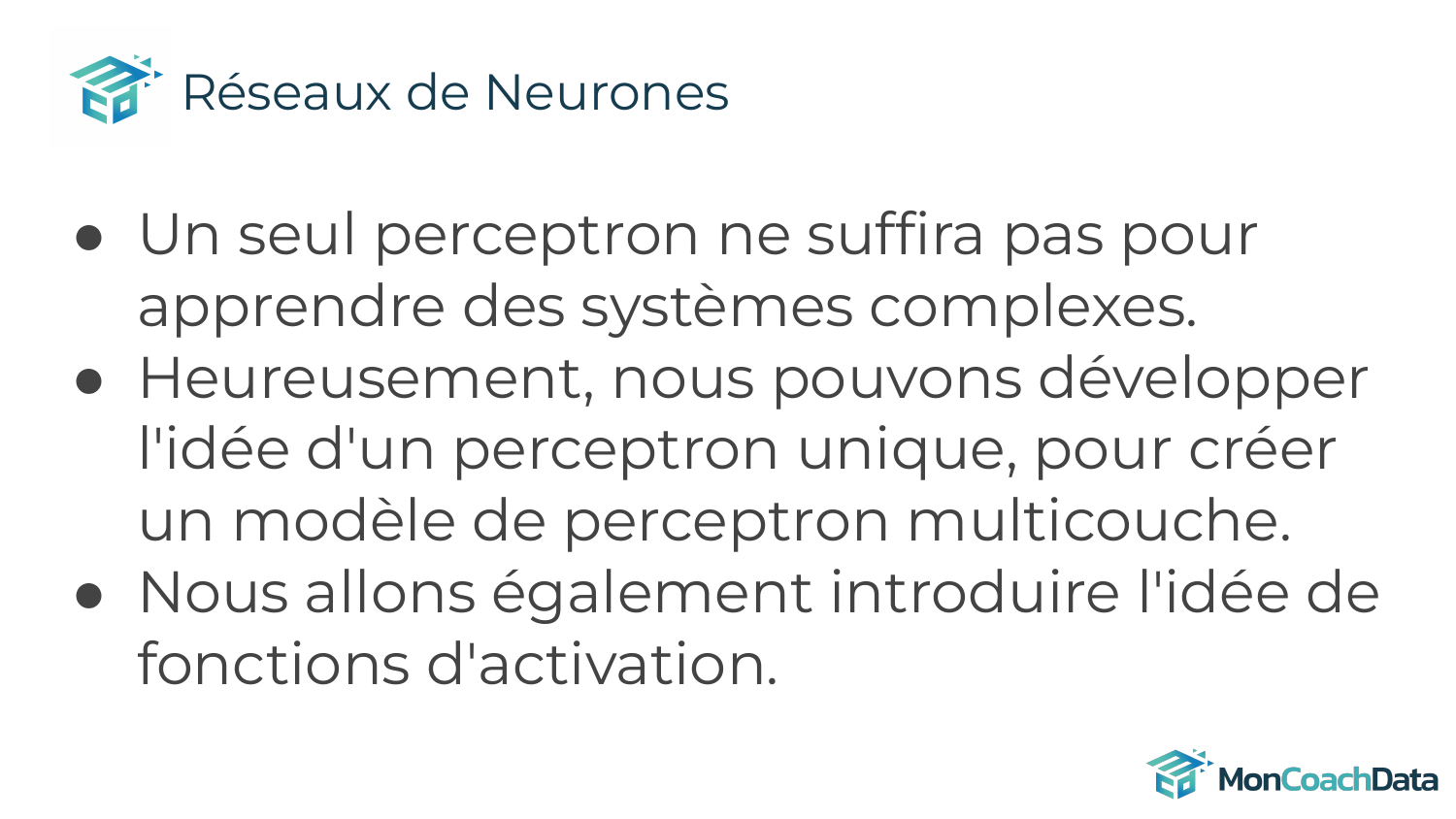

# Réseaux de Neurones
Un seul perceptron ne suffira pas pour apprendre des systèmes complexes.
Heureusement, nous pouvons développer l'idée d'un perceptron unique, pour créer un modèle de perceptron multicouche.
Nous allons également introduire l'idée de fonctions d'activation.